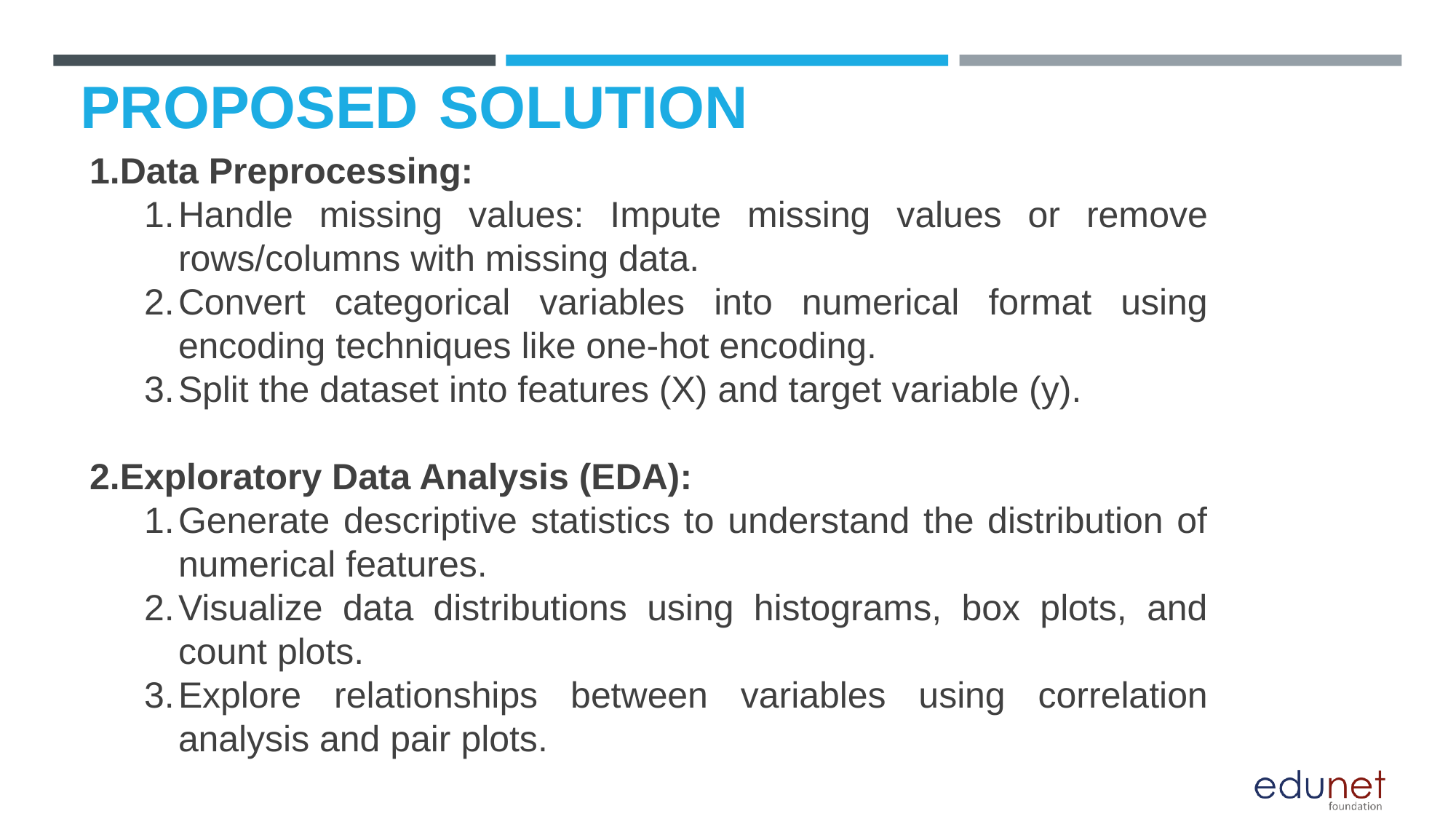

# PROPOSED SOLUTION
Data Preprocessing:
Handle missing values: Impute missing values or remove rows/columns with missing data.
Convert categorical variables into numerical format using encoding techniques like one-hot encoding.
Split the dataset into features (X) and target variable (y).

Exploratory Data Analysis (EDA):
Generate descriptive statistics to understand the distribution of numerical features.
Visualize data distributions using histograms, box plots, and count plots.
Explore relationships between variables using correlation analysis and pair plots.